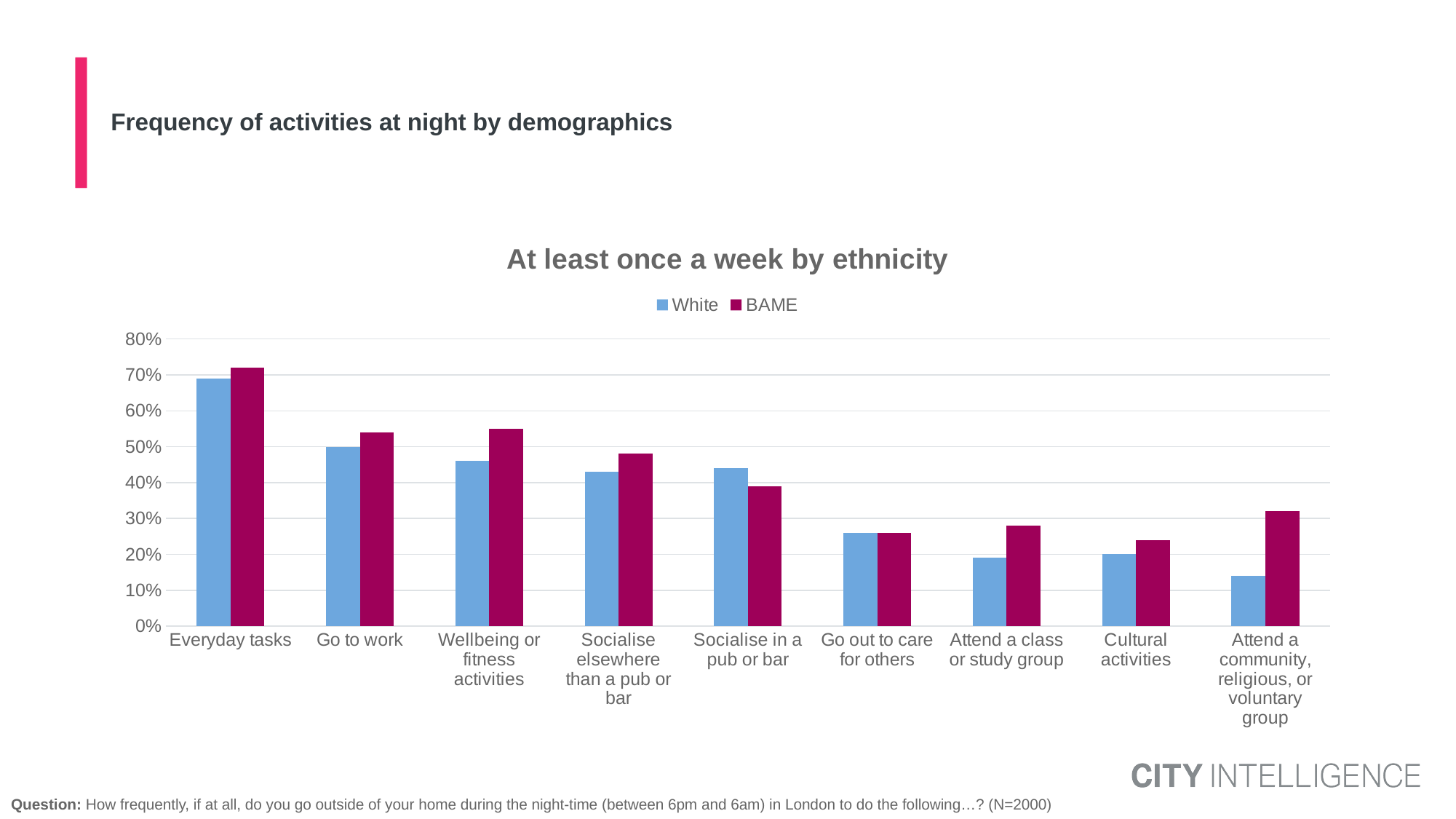

# Frequency of activities at night by demographics

### Chart: At least once a week by ethnicity

| Category | White | BAME |
|---|---|---|
| Everyday tasks | 0.69 | 0.72 |
| Go to work | 0.5 | 0.54 |
| Wellbeing or fitness activities | 0.46 | 0.55 |
| Socialise elsewhere than a pub or bar | 0.43 | 0.48 |
| Socialise in a pub or bar | 0.44 | 0.39 |
| Go out to care for others | 0.26 | 0.26 |
| Attend a class or study group | 0.19 | 0.28 |
| Cultural activities | 0.2 | 0.24 |
| Attend a community, religious, or voluntary group | 0.14 | 0.32 |
Question: How frequently, if at all, do you go outside of your home during the night-time (between 6pm and 6am) in London to do the following…? (N=2000)